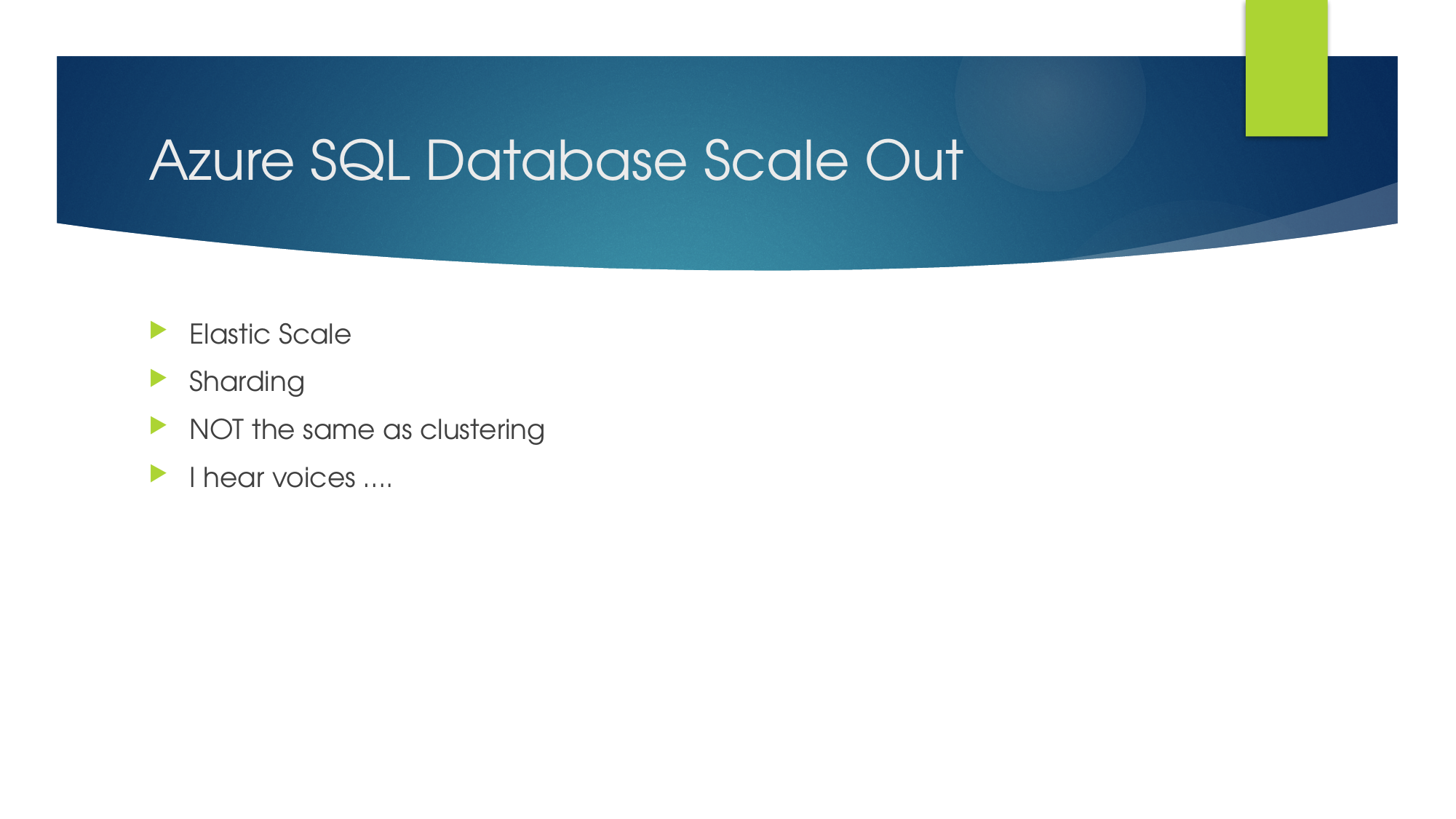

# Azure SQL Database Scale Out
Elastic Scale
Sharding
NOT the same as clustering
I hear voices ….